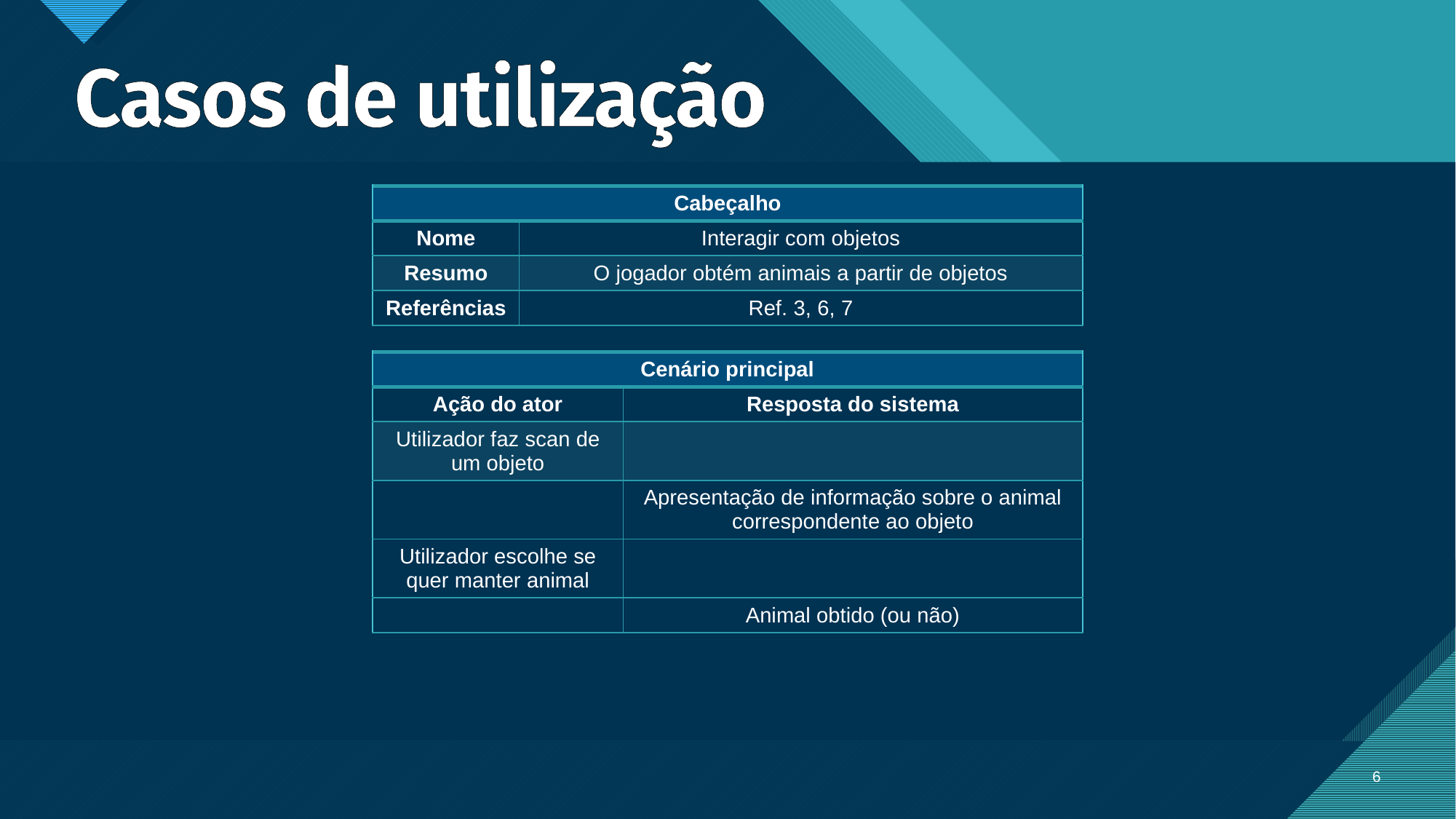

# Casos de utilização
| Cabeçalho | Função |
| --- | --- |
| Nome | Interagir com objetos |
| Resumo | O jogador obtém animais a partir de objetos |
| Referências | Ref. 3, 6, 7 |
| Cenário principal | Função |
| --- | --- |
| Ação do ator | Resposta do sistema |
| Utilizador faz scan de um objeto |  |
|  | Apresentação de informação sobre o animal correspondente ao objeto |
| Utilizador escolhe se quer manter animal |  |
|  | Animal obtido (ou não) |
6